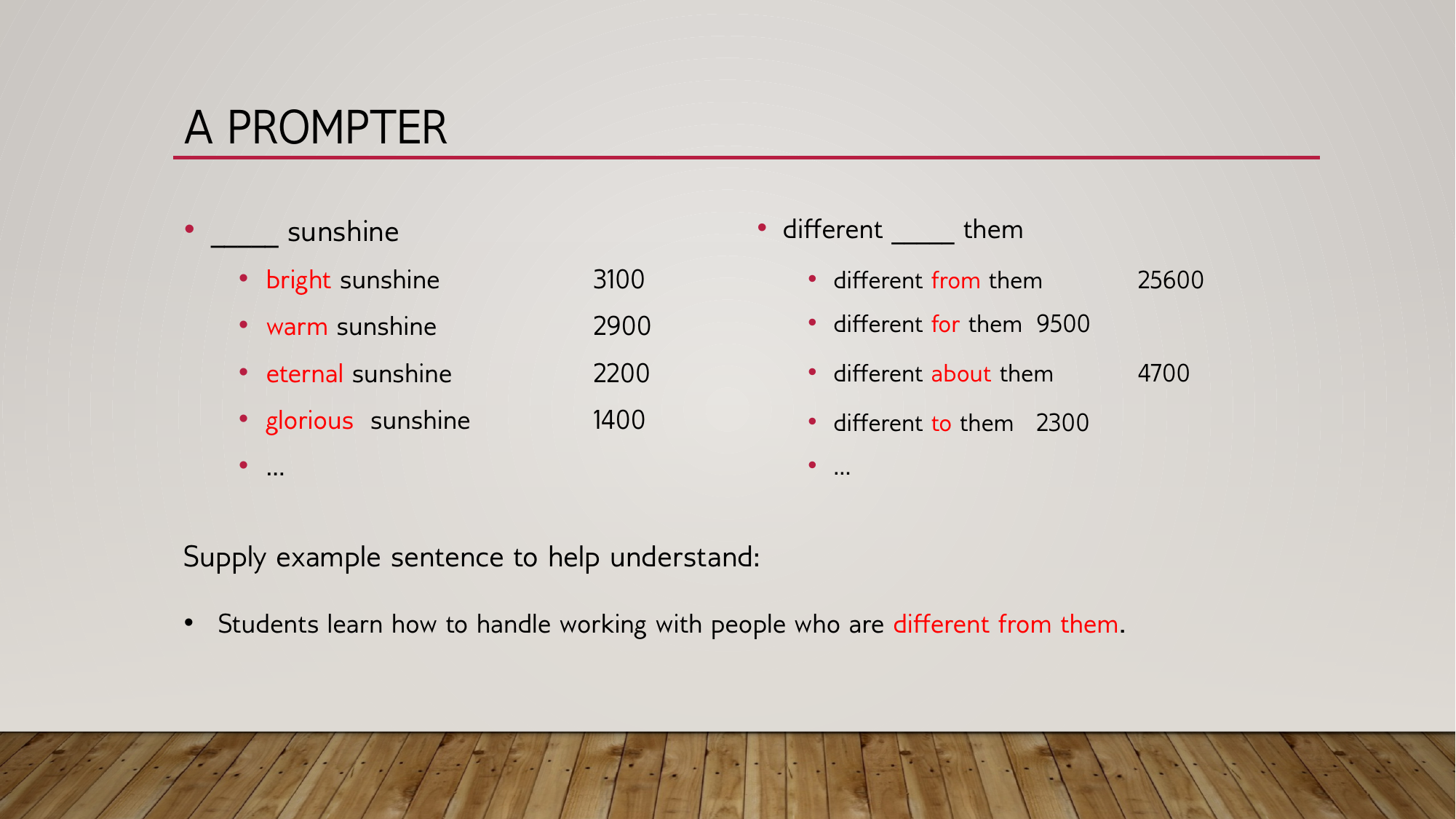

# A prompter
_____ sunshine
bright sunshine		3100
warm sunshine		2900
eternal sunshine		2200
glorious  sunshine		1400
…
different _____ them
different from them		25600
different for them		9500
different about them 		4700
different to them 		2300
…
Supply example sentence to help understand:

Students learn how to handle working with people who are different from them.